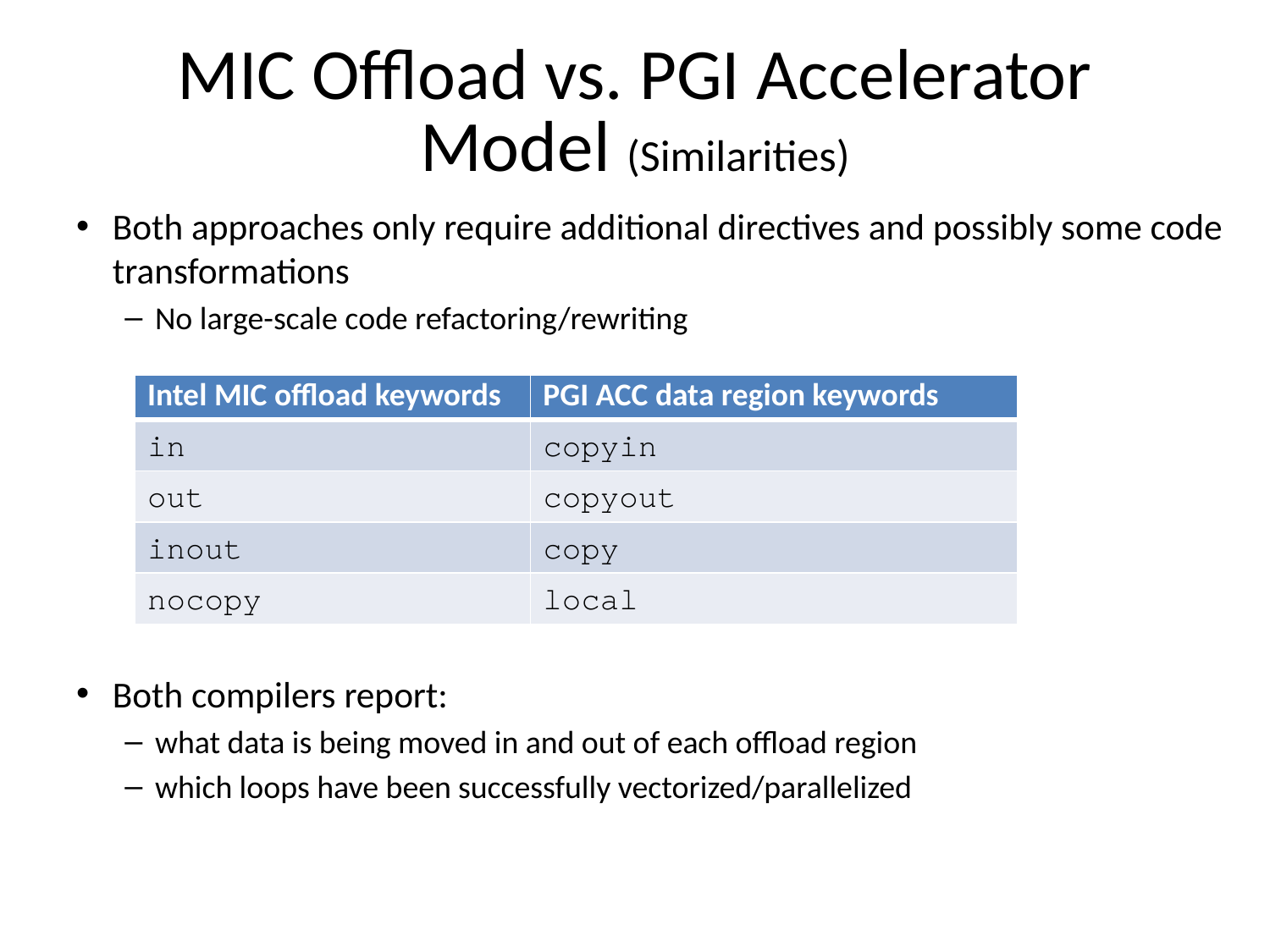

# MIC Offload vs. PGI Accelerator Model (Similarities)
Both approaches only require additional directives and possibly some code transformations
No large-scale code refactoring/rewriting

Both compilers report:
what data is being moved in and out of each offload region
which loops have been successfully vectorized/parallelized
| Intel MIC offload keywords | PGI ACC data region keywords |
| --- | --- |
| in | copyin |
| out | copyout |
| inout | copy |
| nocopy | local |